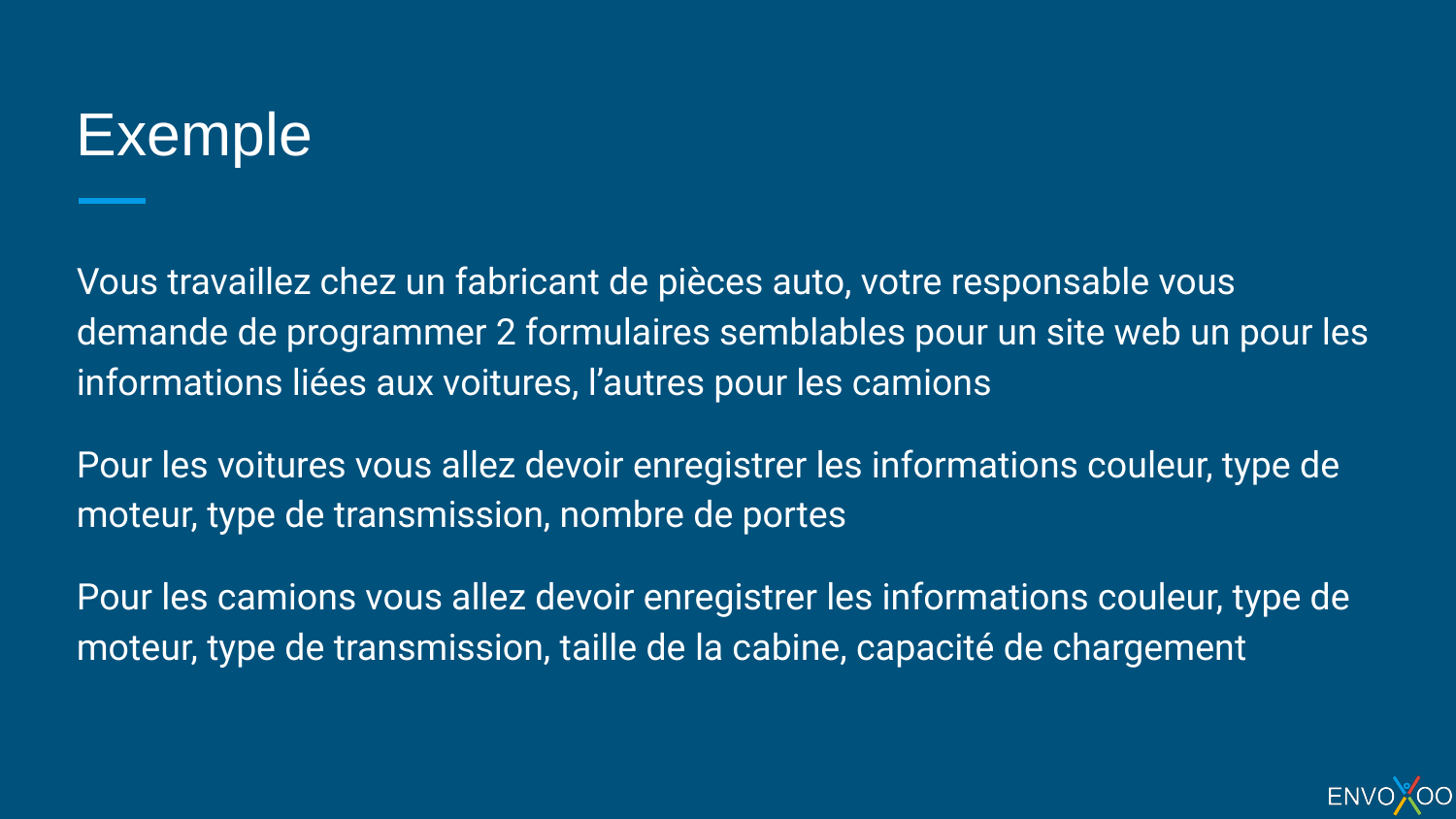

# Exemple
Vous travaillez chez un fabricant de pièces auto, votre responsable vous demande de programmer 2 formulaires semblables pour un site web un pour les informations liées aux voitures, l’autres pour les camions
Pour les voitures vous allez devoir enregistrer les informations couleur, type de moteur, type de transmission, nombre de portes
Pour les camions vous allez devoir enregistrer les informations couleur, type de moteur, type de transmission, taille de la cabine, capacité de chargement